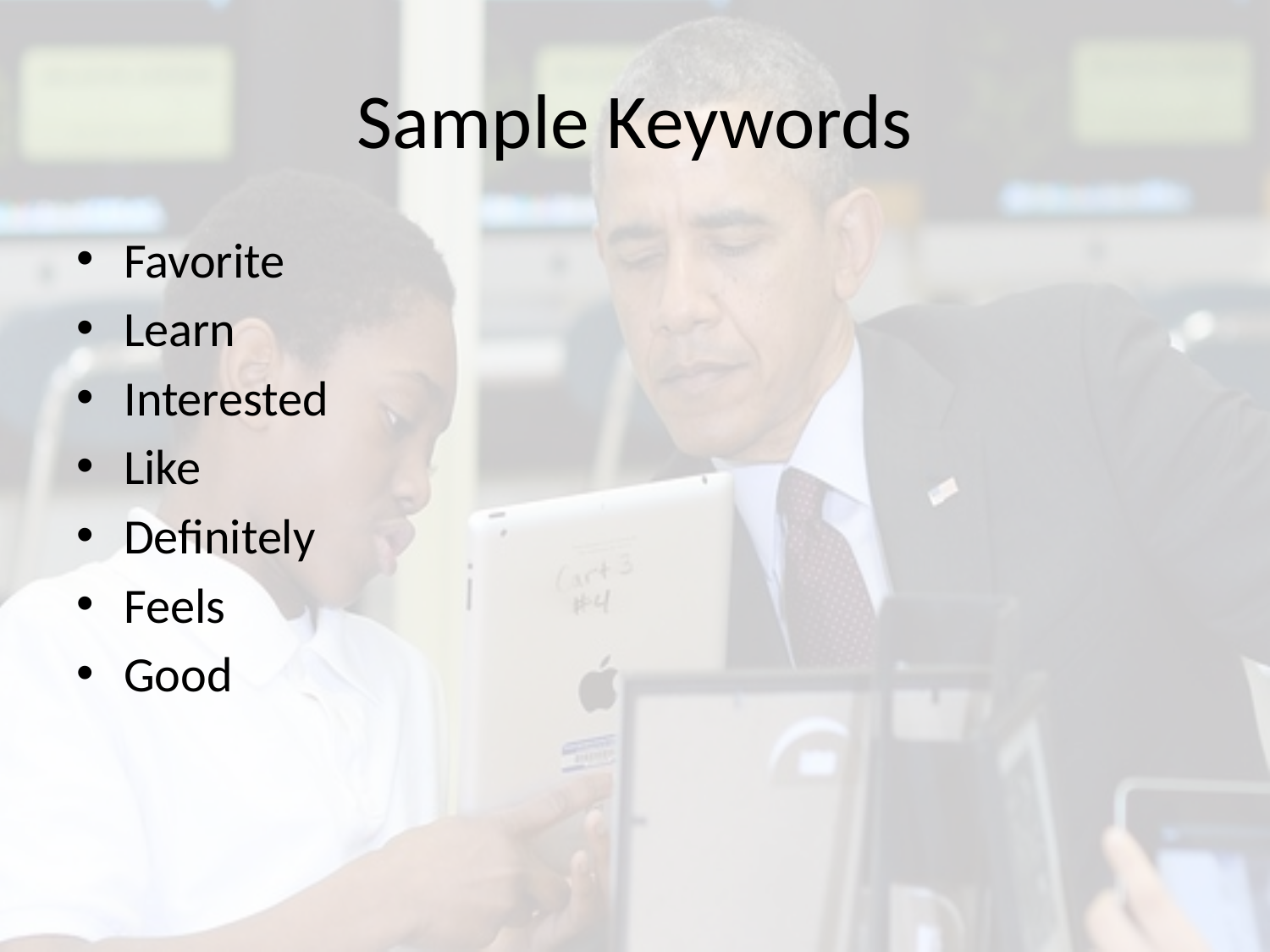

# Sample Keywords
Favorite
Learn
Interested
Like
Definitely
Feels
Good